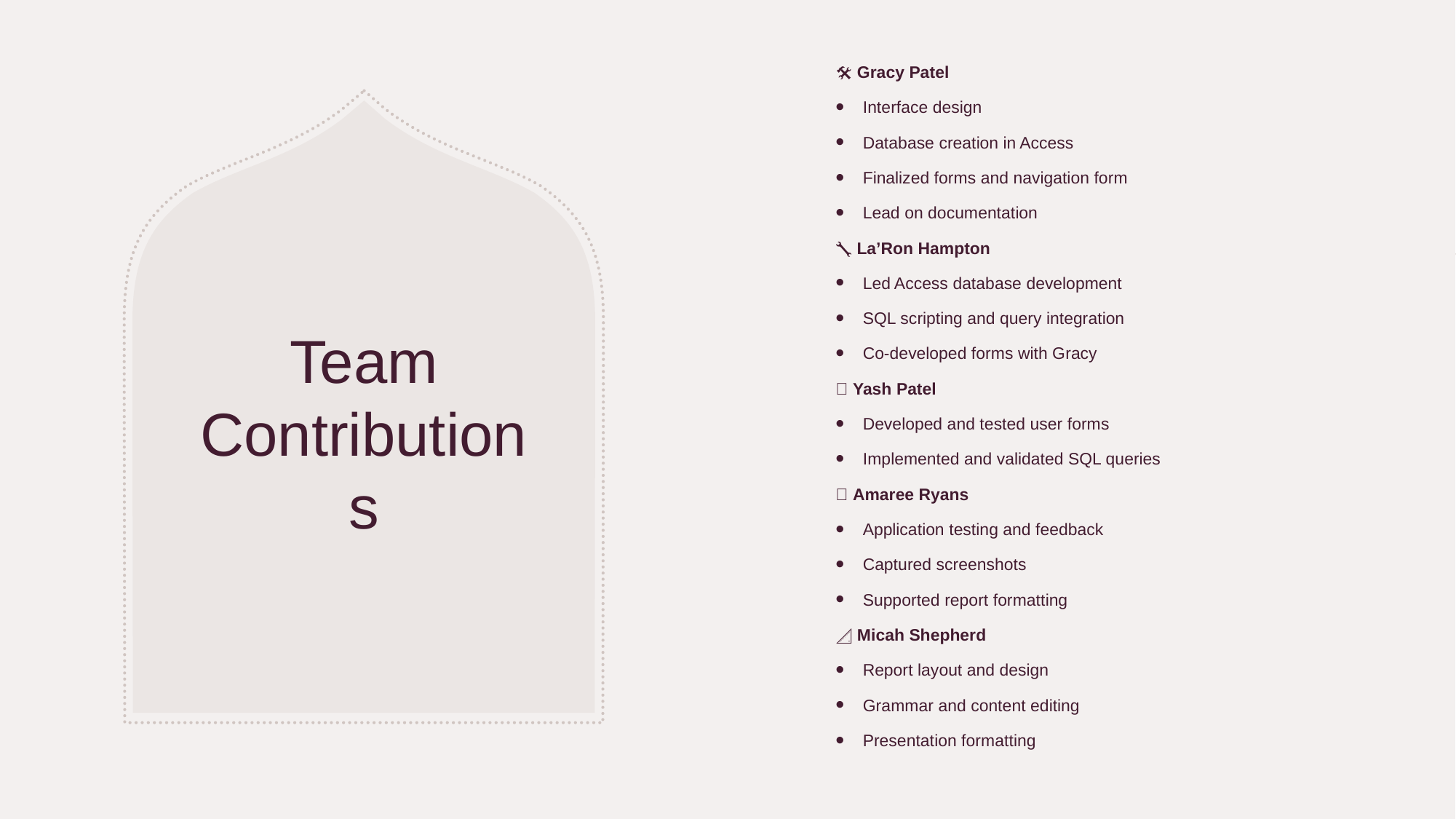

🛠️ Gracy Patel
Interface design
Database creation in Access
Finalized forms and navigation form
Lead on documentation
🔧 La’Ron Hampton
Led Access database development
SQL scripting and query integration
Co-developed forms with Gracy
🧪 Yash Patel
Developed and tested user forms
Implemented and validated SQL queries
🧾 Amaree Ryans
Application testing and feedback
Captured screenshots
Supported report formatting
📐 Micah Shepherd
Report layout and design
Grammar and content editing
Presentation formatting

# Team Contributions